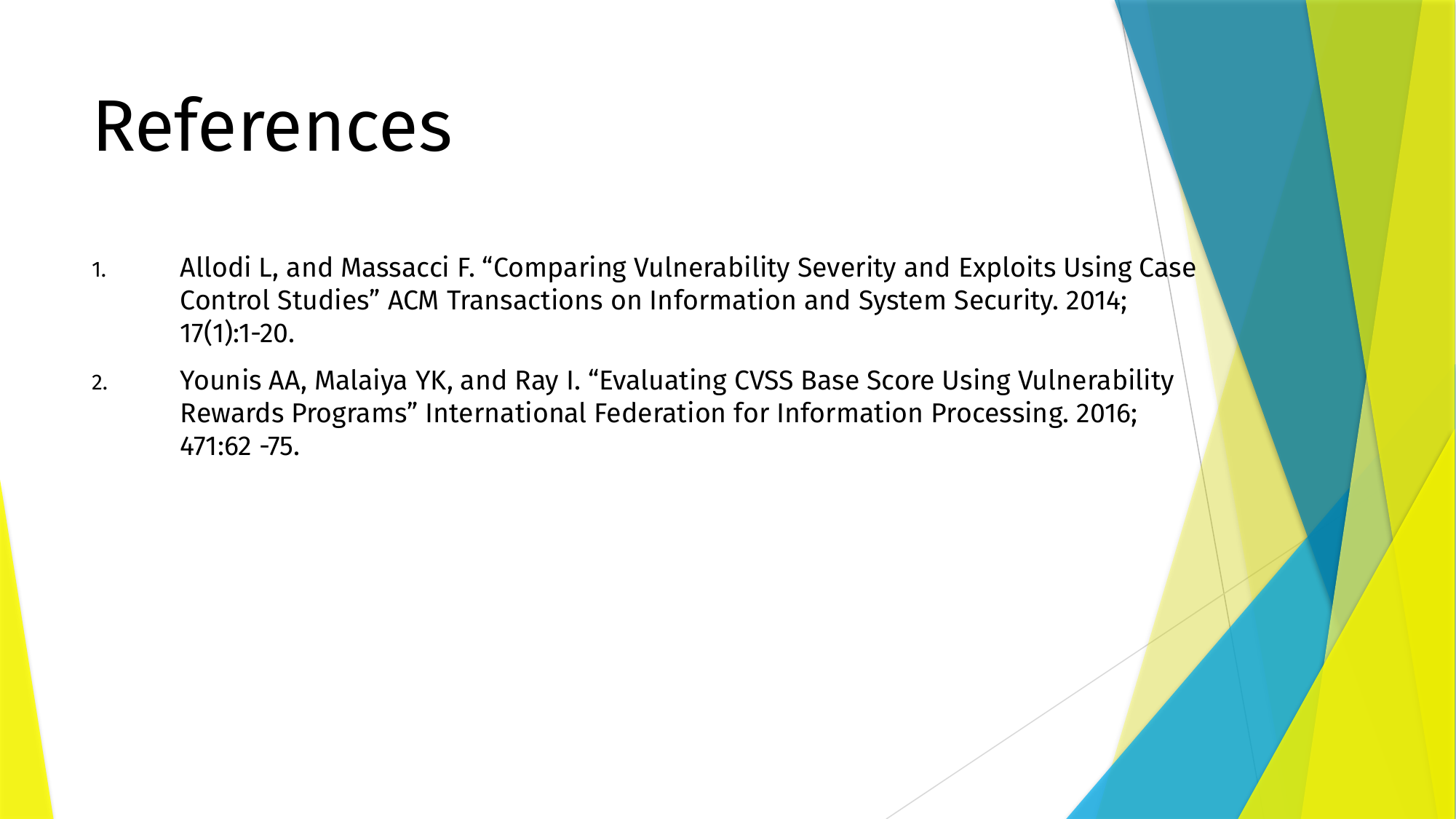

# References

Allodi L, and Massacci F. “Comparing Vulnerability Severity and Exploits Using Case Control Studies” ACM Transactions on Information and System Security. 2014;
17(1):1-20.
Younis AA, Malaiya YK, and Ray I. “Evaluating CVSS Base Score Using Vulnerability Rewards Programs” International Federation for Information Processing. 2016;
471:62 -75.